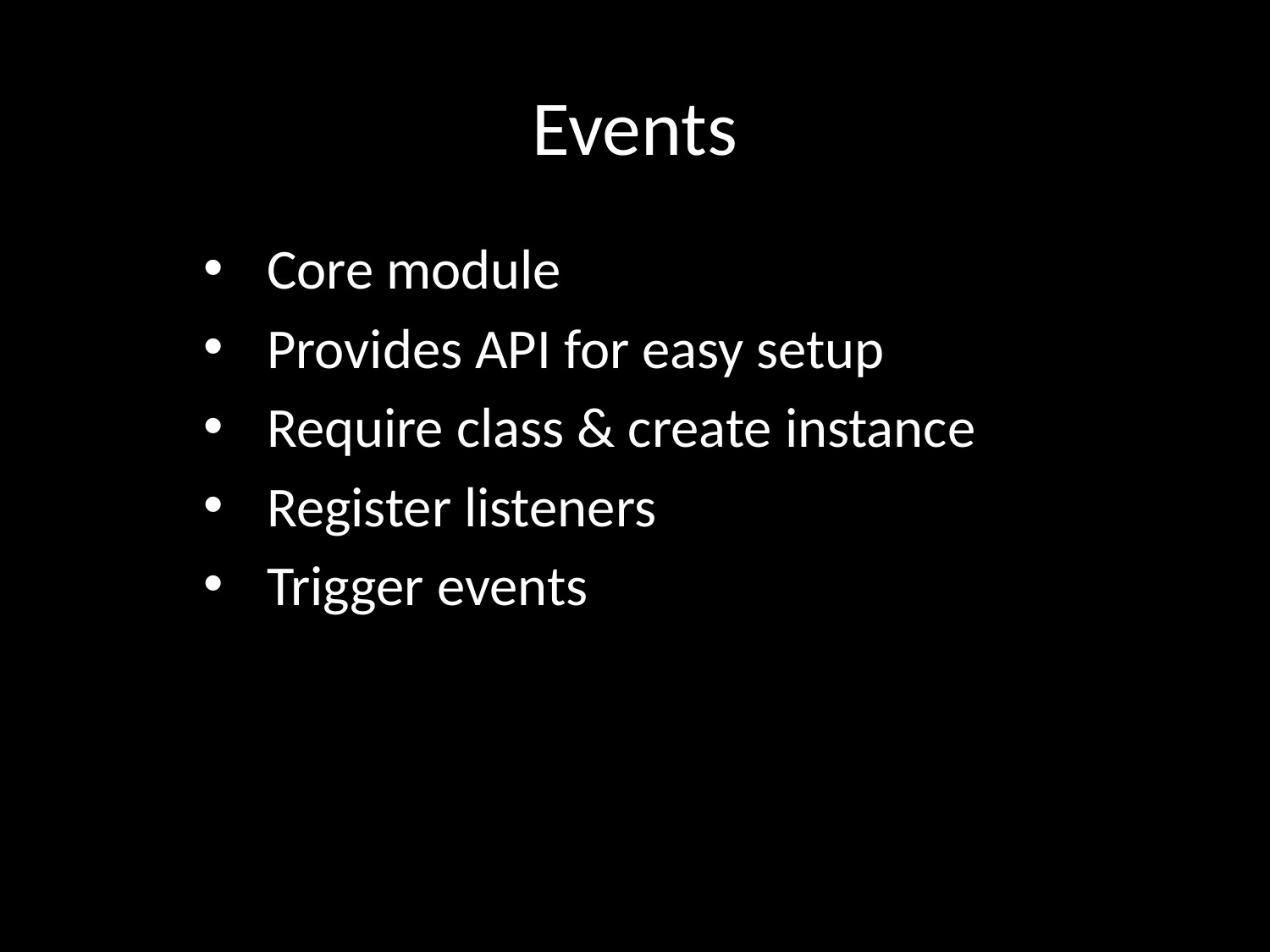

# Events
Core module
Provides API for easy setup
Require class & create instance
Register listeners
Trigger events